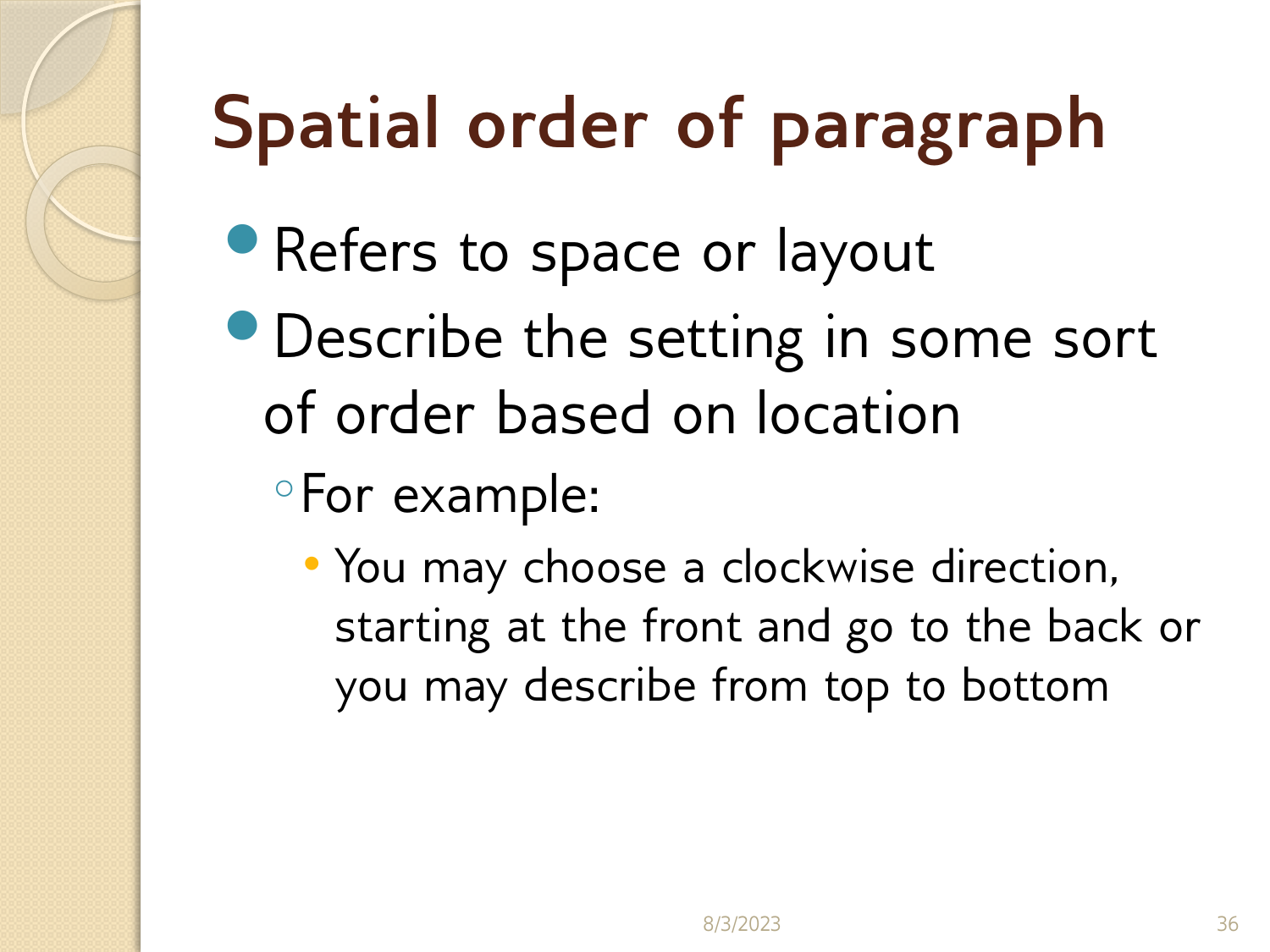

# Spatial order of paragraph
Refers to space or layout
Describe the setting in some sort of order based on location
For example:
You may choose a clockwise direction, starting at the front and go to the back or you may describe from top to bottom
8/3/2023
36